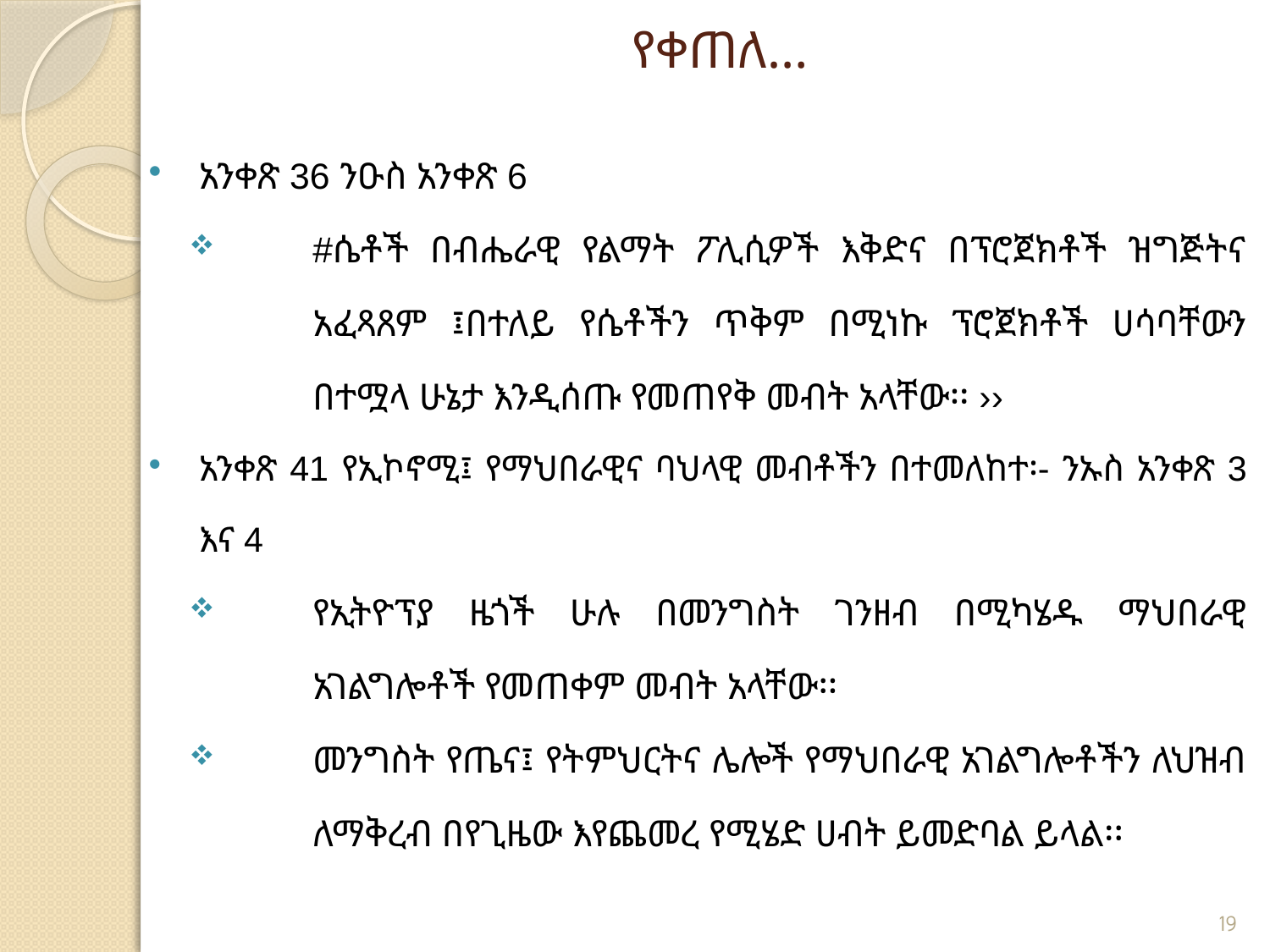

# የቀጠለ…
አንቀጽ 36 ንዑስ አንቀጽ 6
#ሴቶች በብሔራዊ የልማት ፖሊሲዎች እቅድና በፕሮጀክቶች ዝግጅትና አፈጻጸም ፤በተለይ የሴቶችን ጥቅም በሚነኩ ፕሮጀክቶች ሀሳባቸውን በተሟላ ሁኔታ እንዲሰጡ የመጠየቅ መብት አላቸው፡፡ ››
አንቀጽ 41 የኢኮኖሚ፤ የማህበራዊና ባህላዊ መብቶችን በተመለከተ፡- ንኡስ አንቀጽ 3 እና 4
የኢትዮፕያ ዜጎች ሁሉ በመንግስት ገንዘብ በሚካሄዱ ማህበራዊ አገልግሎቶች የመጠቀም መብት አላቸው፡፡
መንግስት የጤና፤ የትምህርትና ሌሎች የማህበራዊ አገልግሎቶችን ለህዝብ ለማቅረብ በየጊዜው እየጨመረ የሚሄድ ሀብት ይመድባል ይላል፡፡

19